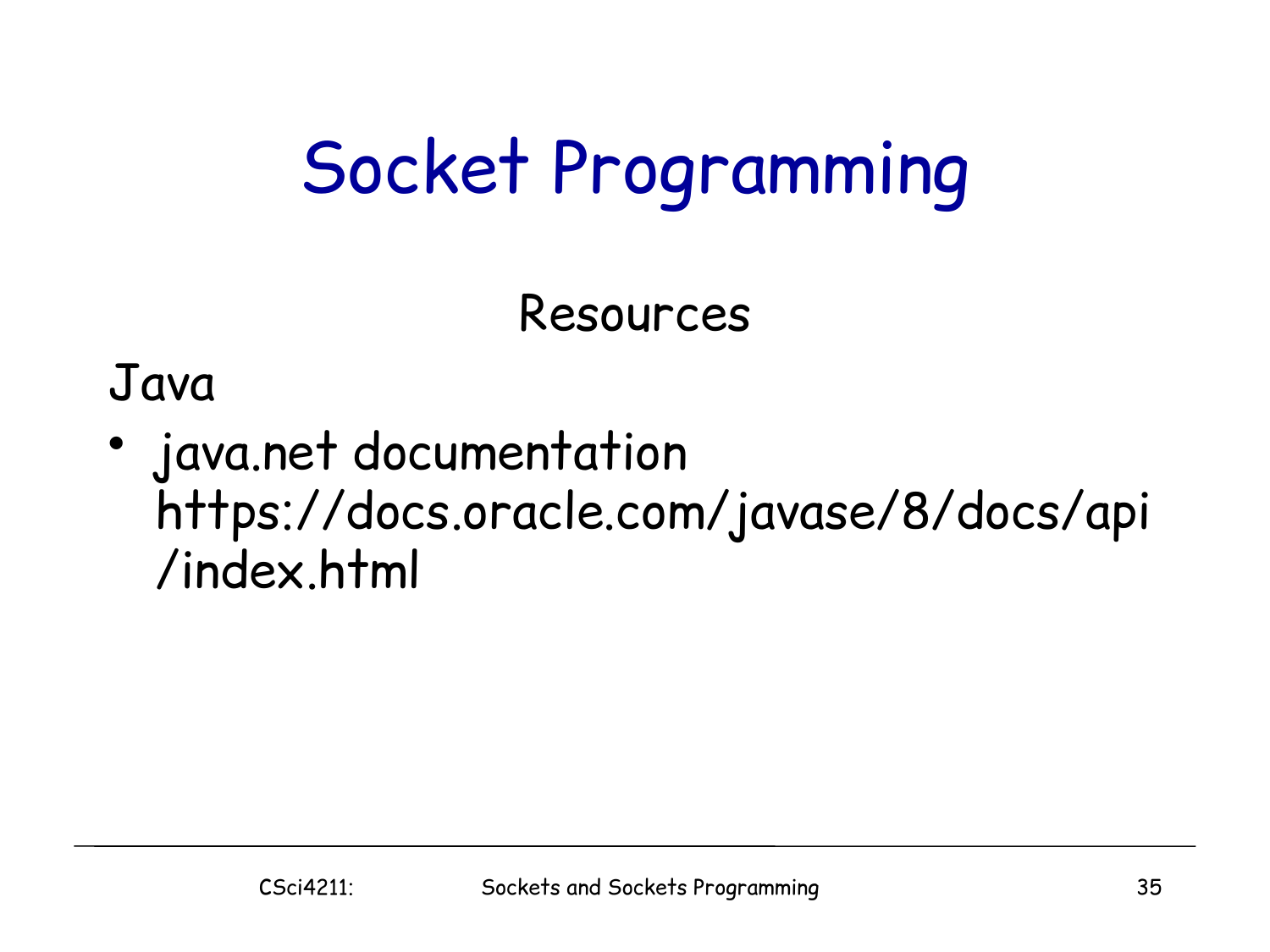

# Socket Programming
Resources
Java
java.net documentation
https://docs.oracle.com/javase/8/docs/api/index.html
CSci4211:                    Sockets and Sockets Programming
35